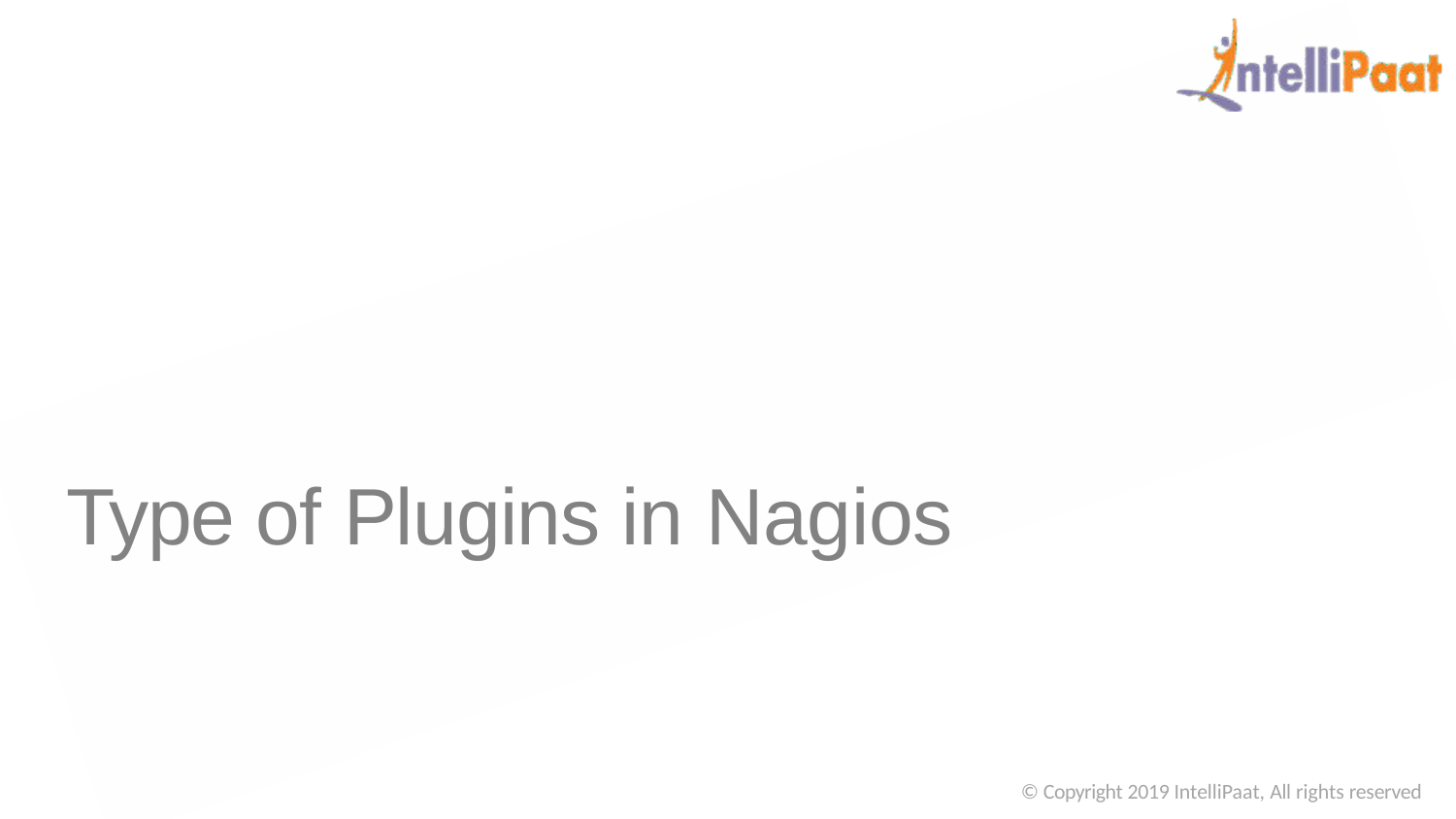

# Type of Plugins in Nagios
© Copyright 2019 IntelliPaat, All rights reserved